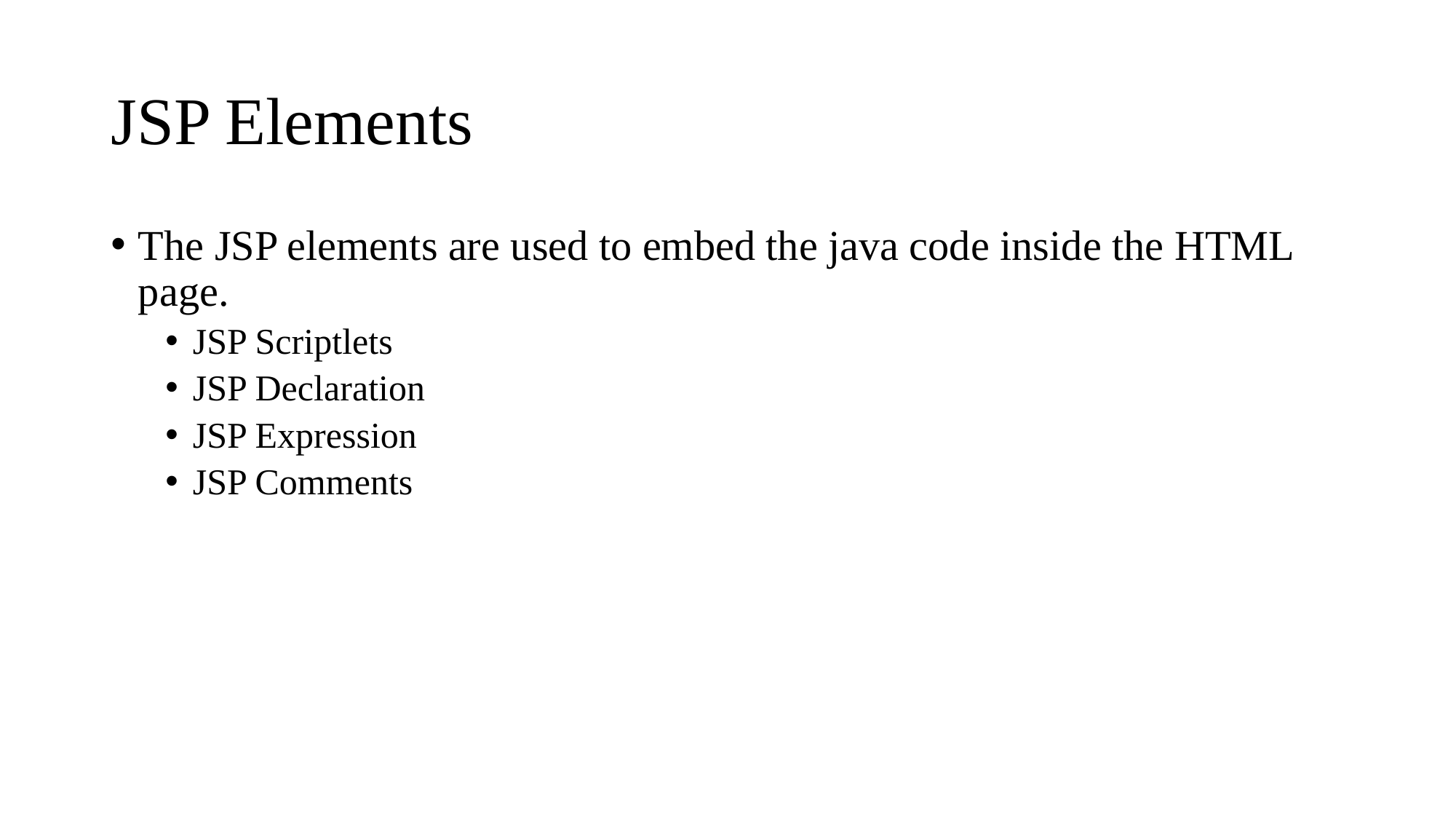

# JSP Elements
The JSP elements are used to embed the java code inside the HTML page.
JSP Scriptlets
JSP Declaration
JSP Expression
JSP Comments